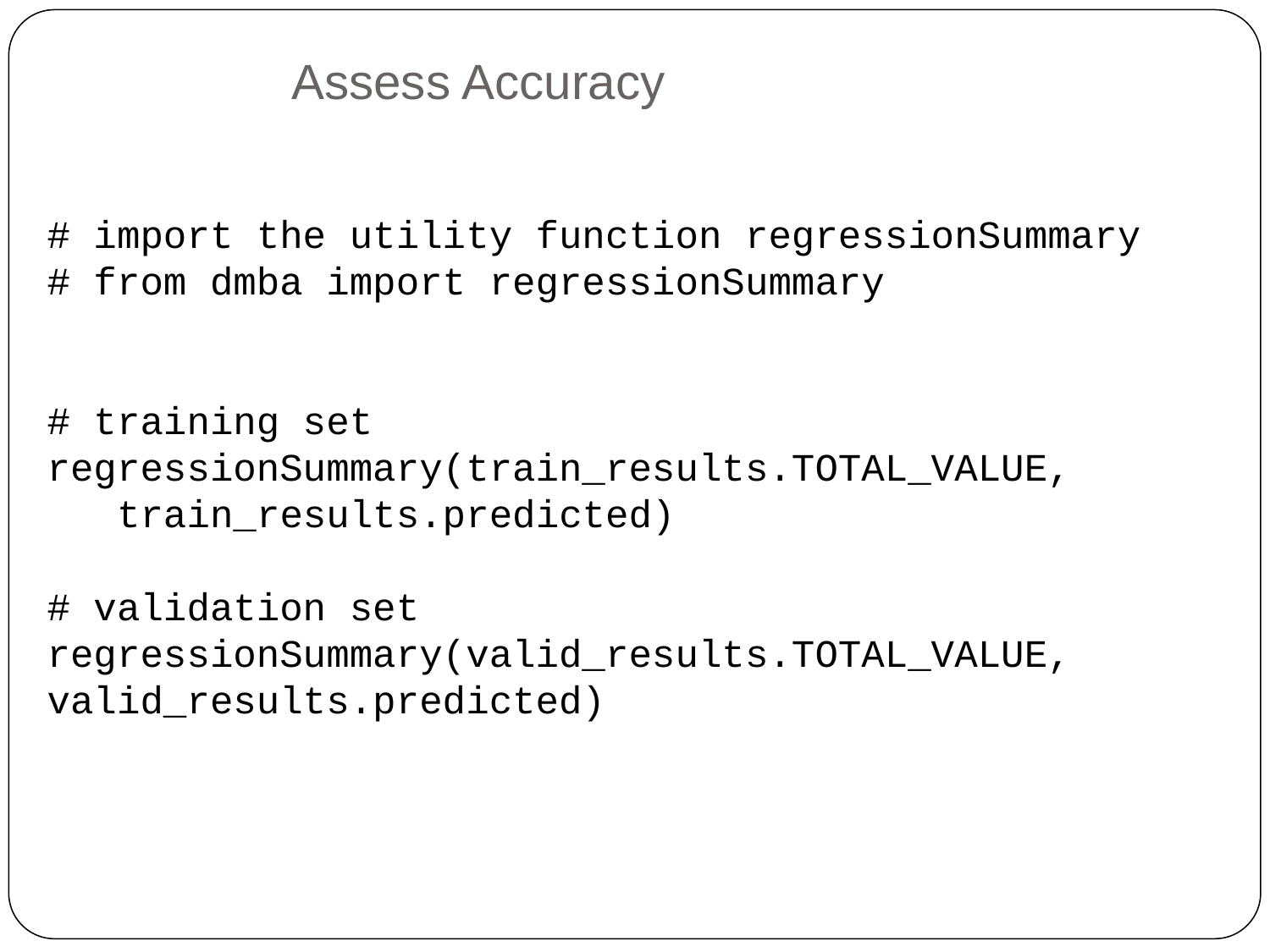

# Assess Accuracy
# import the utility function regressionSummary
# from dmba import regressionSummary

# training set
regressionSummary(train_results.TOTAL_VALUE,
   train_results.predicted)

# validation set
regressionSummary(valid_results.TOTAL_VALUE, valid_results.predicted)